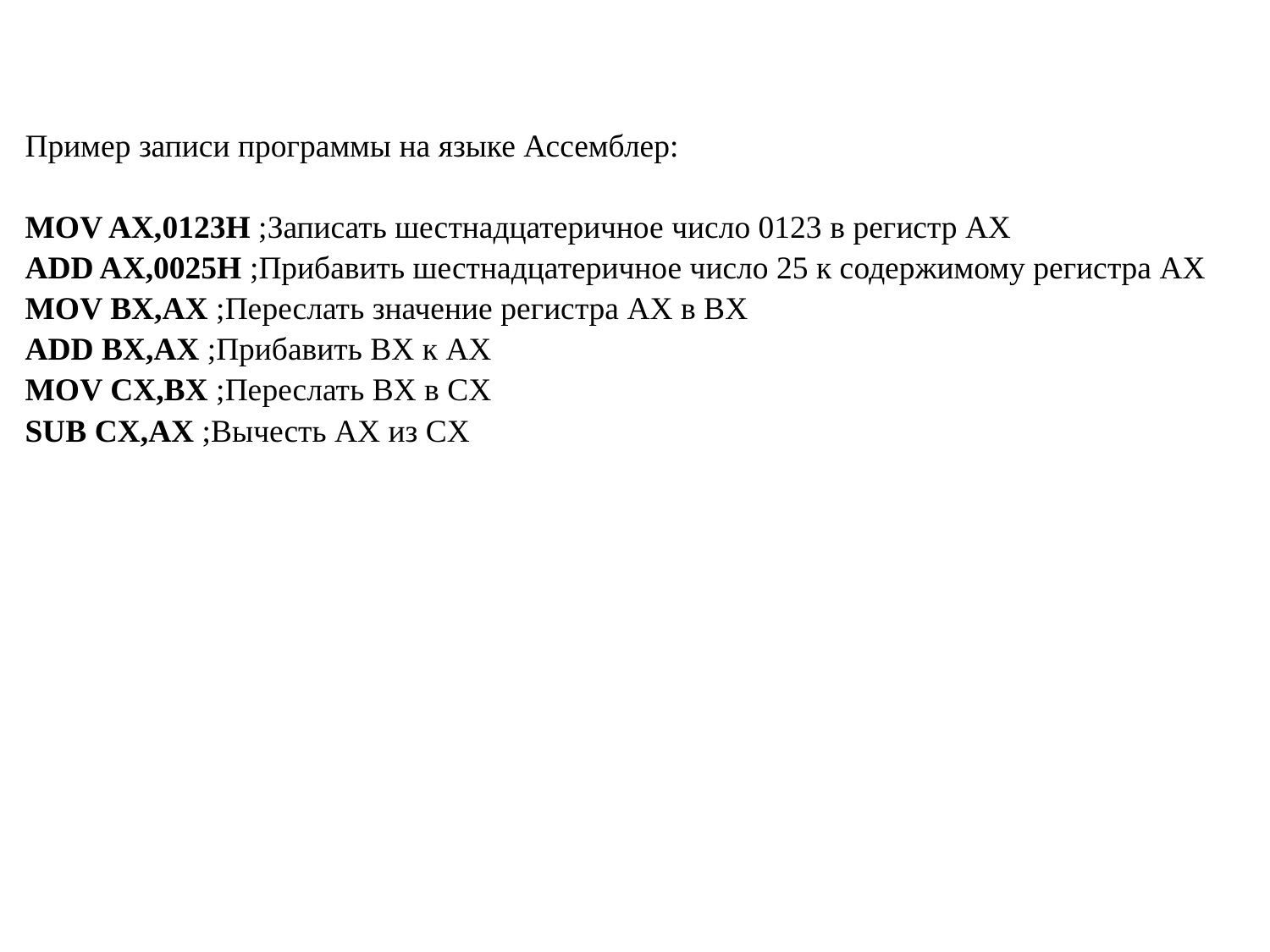

Пример записи программы на языке Ассемблер:

MOV AX,0123H ;Записать шестнадцатеричное число 0123 в регистр AX
ADD AX,0025H ;Прибавить шестнадцатеричное число 25 к содержимому регистра AX
MOV BX,AX ;Переслать значение регистра AX в BX
ADD BX,AX ;Прибавить BX к AX
MOV CX,BX ;Переслать BX в CX
SUB CX,AX ;Вычесть AX из CX